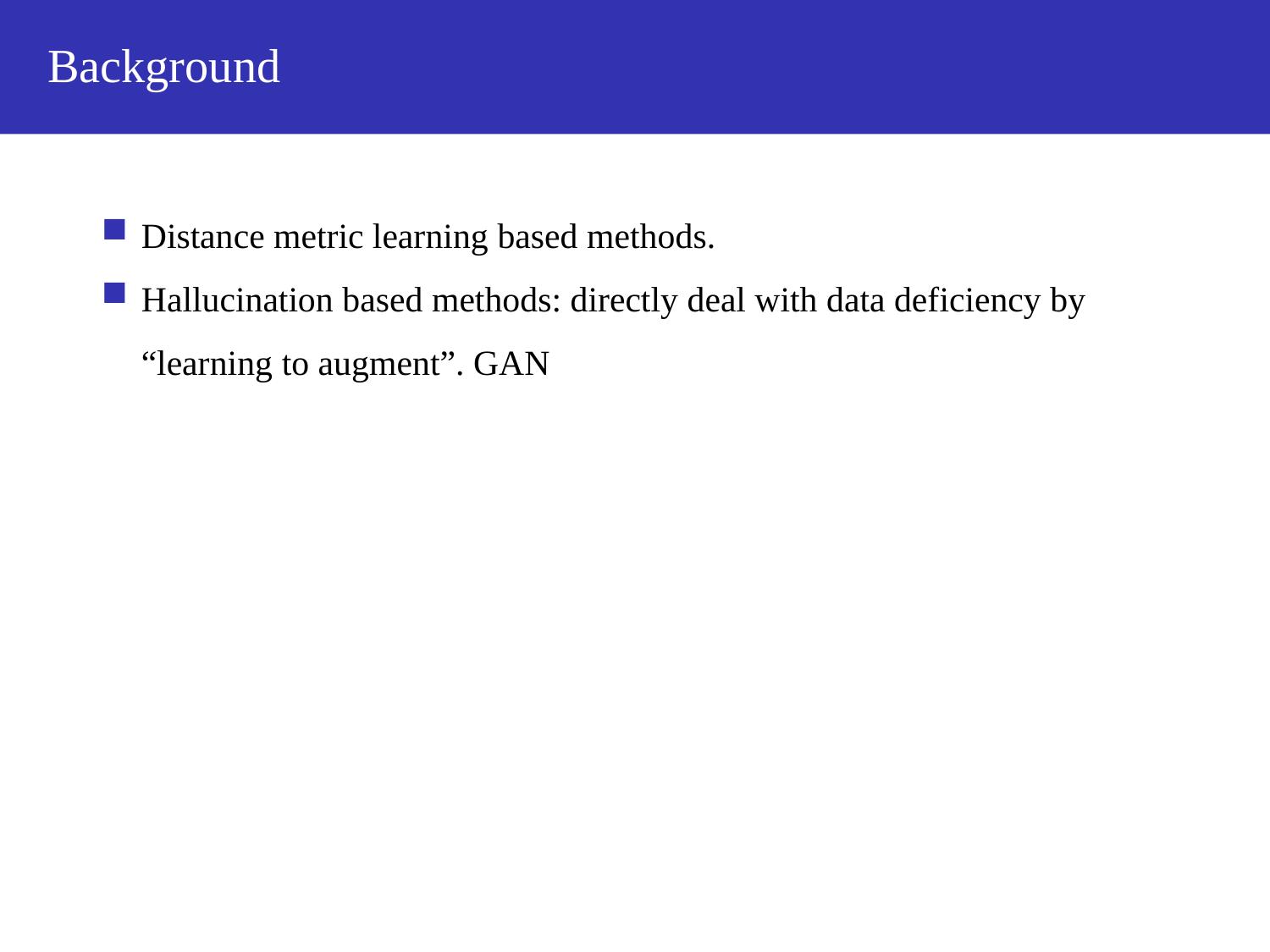

Background
Distance metric learning based methods.
Hallucination based methods: directly deal with data deficiency by “learning to augment”. GAN